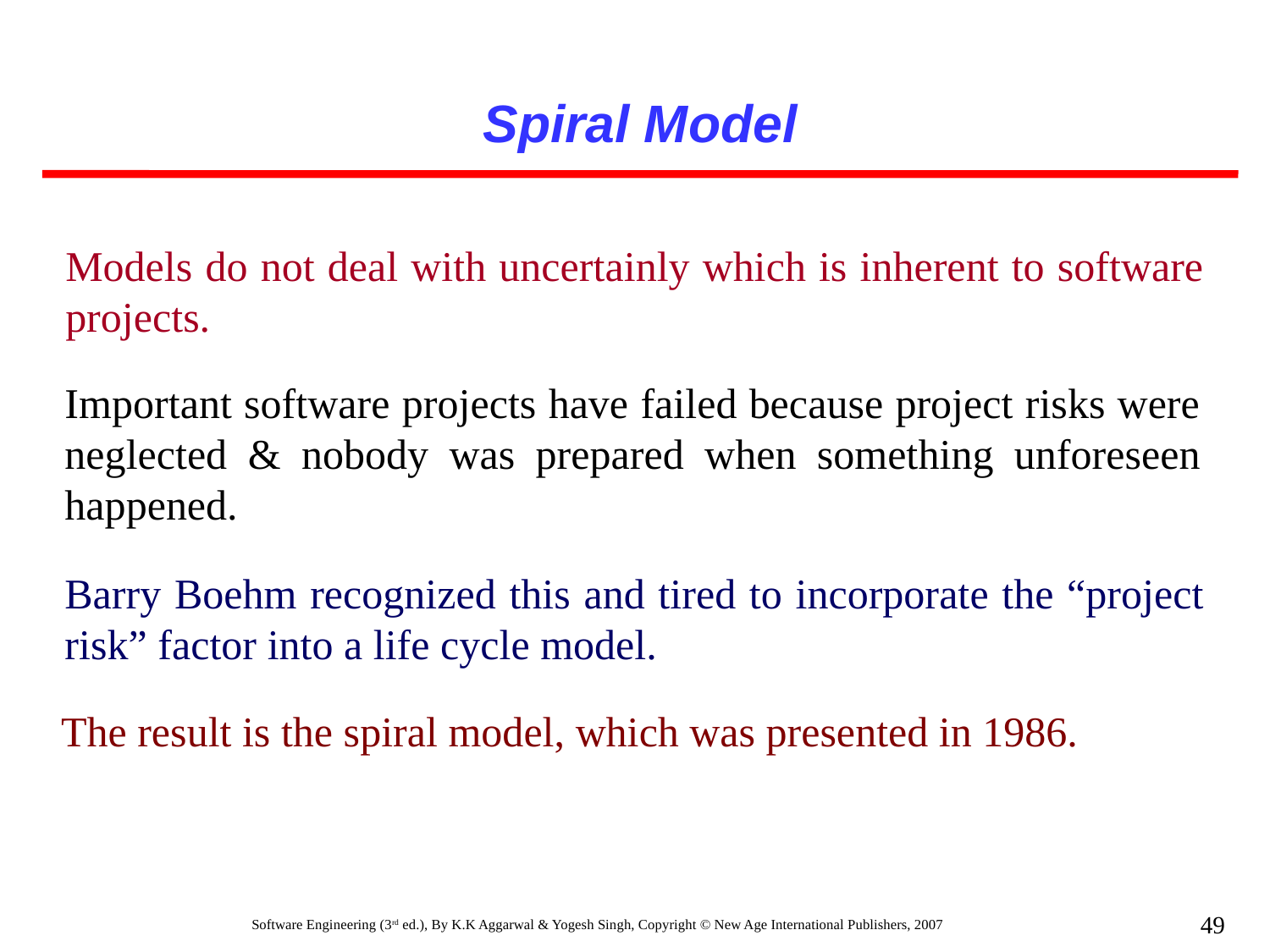

Spiral Model

Models do not deal with uncertainly which is inherent to software projects.
Important software projects have failed because project risks were neglected & nobody was prepared when something unforeseen happened.
Barry Boehm recognized this and tired to incorporate the “project risk” factor into a life cycle model.
The result is the spiral model, which was presented in 1986.
49